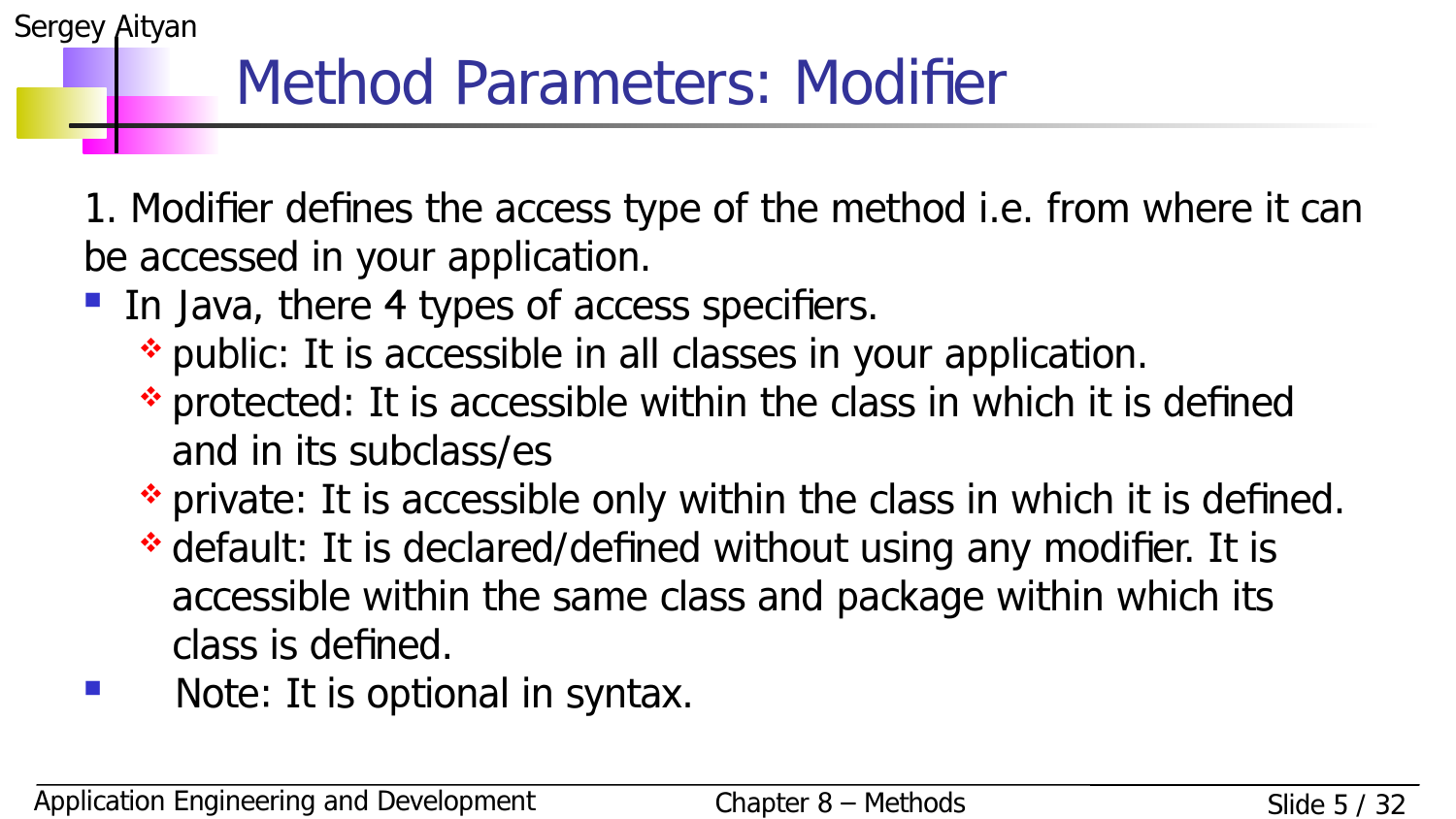

# Method Parameters: Modifier
1. Modifier defines the access type of the method i.e. from where it can be accessed in your application.
In Java, there 4 types of access specifiers.
public: It is accessible in all classes in your application.
protected: It is accessible within the class in which it is defined and in its subclass/es
private: It is accessible only within the class in which it is defined.
default: It is declared/defined without using any modifier. It is accessible within the same class and package within which its class is defined.
    Note: It is optional in syntax.